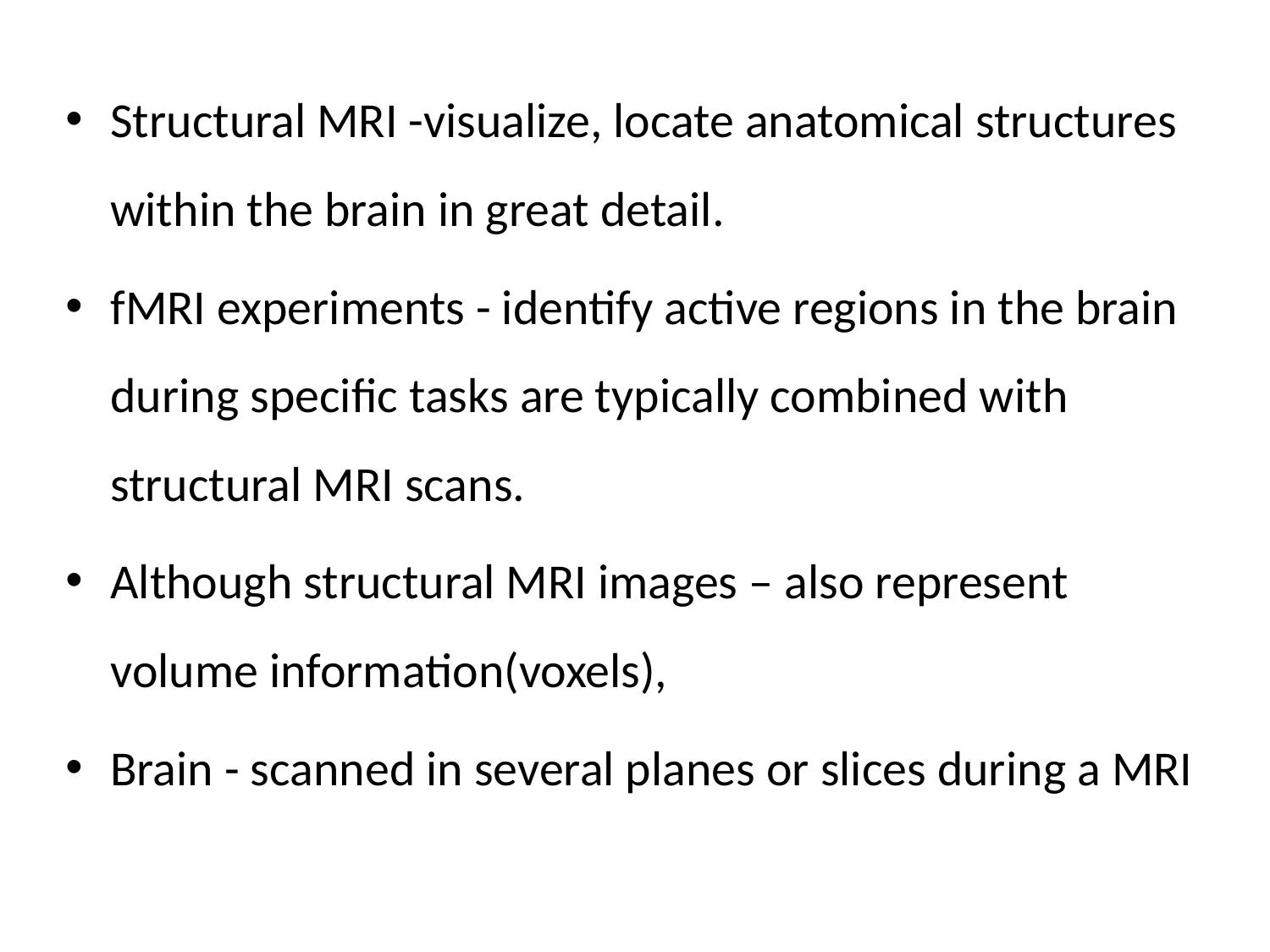

Structural MRI -visualize, locate anatomical structures within the brain in great detail.
fMRI experiments - identify active regions in the brain during specific tasks are typically combined with structural MRI scans.
Although structural MRI images – also represent volume information(voxels),
Brain - scanned in several planes or slices during a MRI